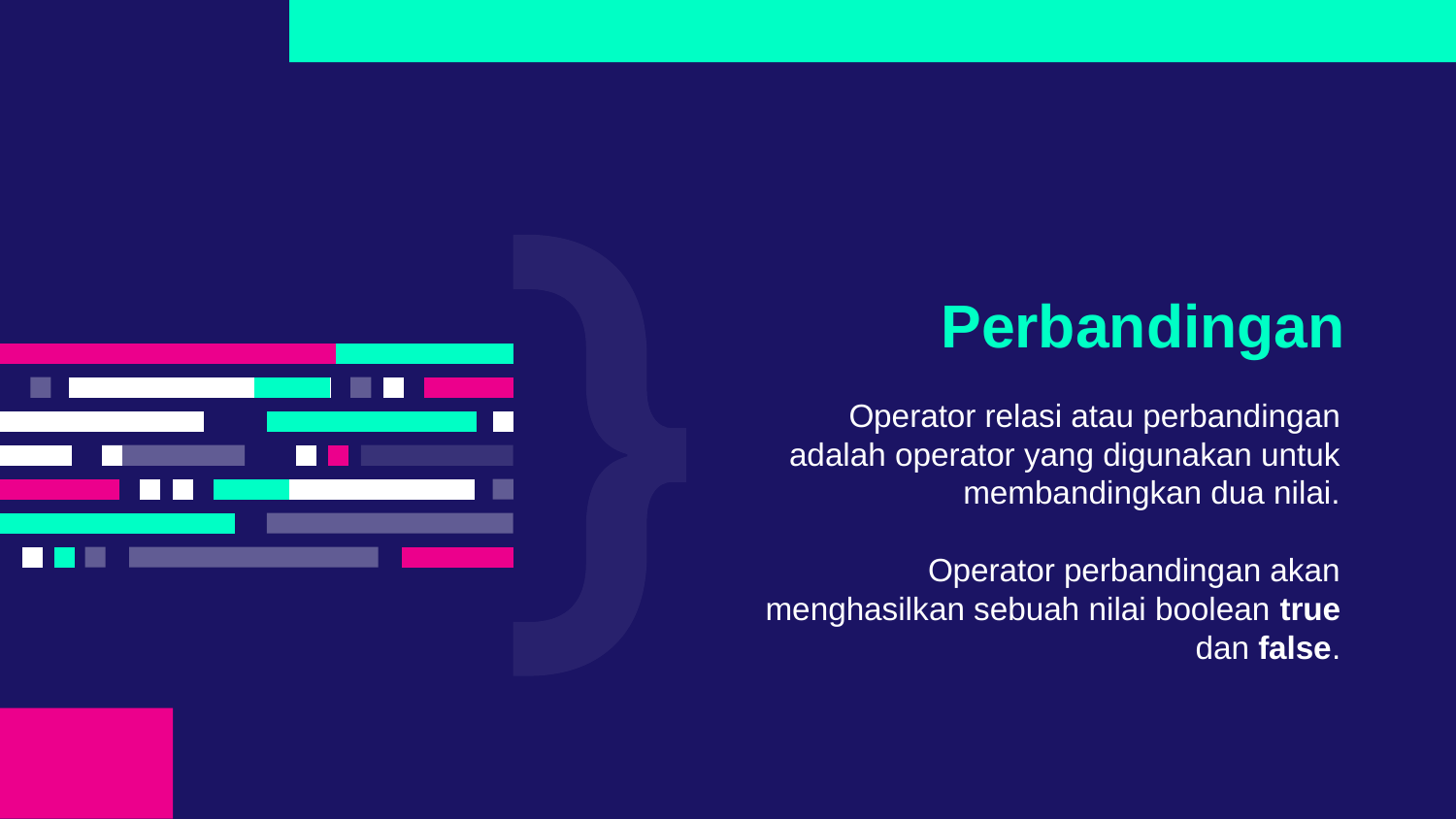

# Perbandingan
Operator relasi atau perbandingan adalah operator yang digunakan untuk membandingkan dua nilai.

Operator perbandingan akan menghasilkan sebuah nilai boolean true dan false.